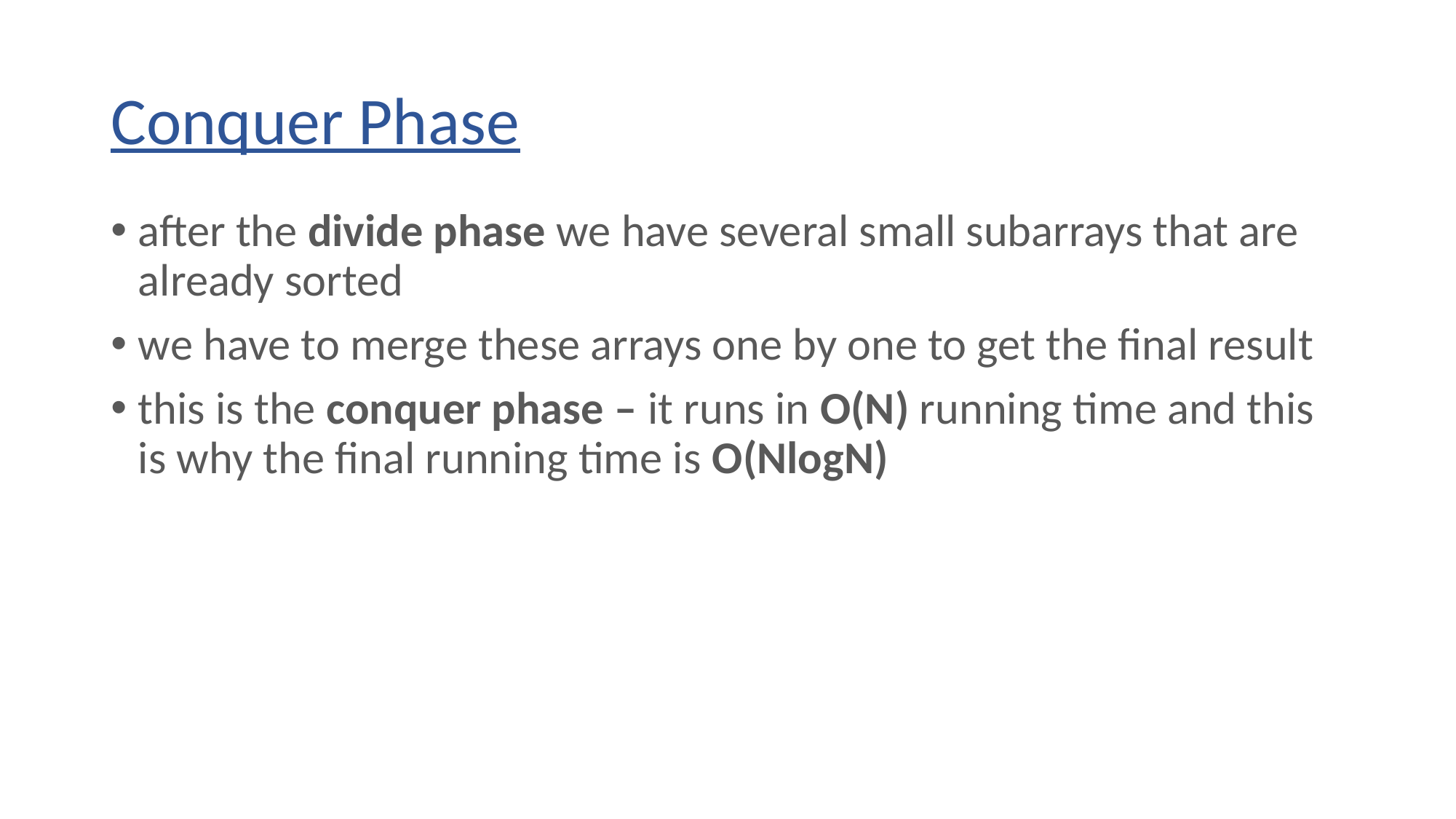

# Conquer Phase
after the divide phase we have several small subarrays that are already sorted
we have to merge these arrays one by one to get the final result
this is the conquer phase – it runs in O(N) running time and this is why the final running time is O(NlogN)